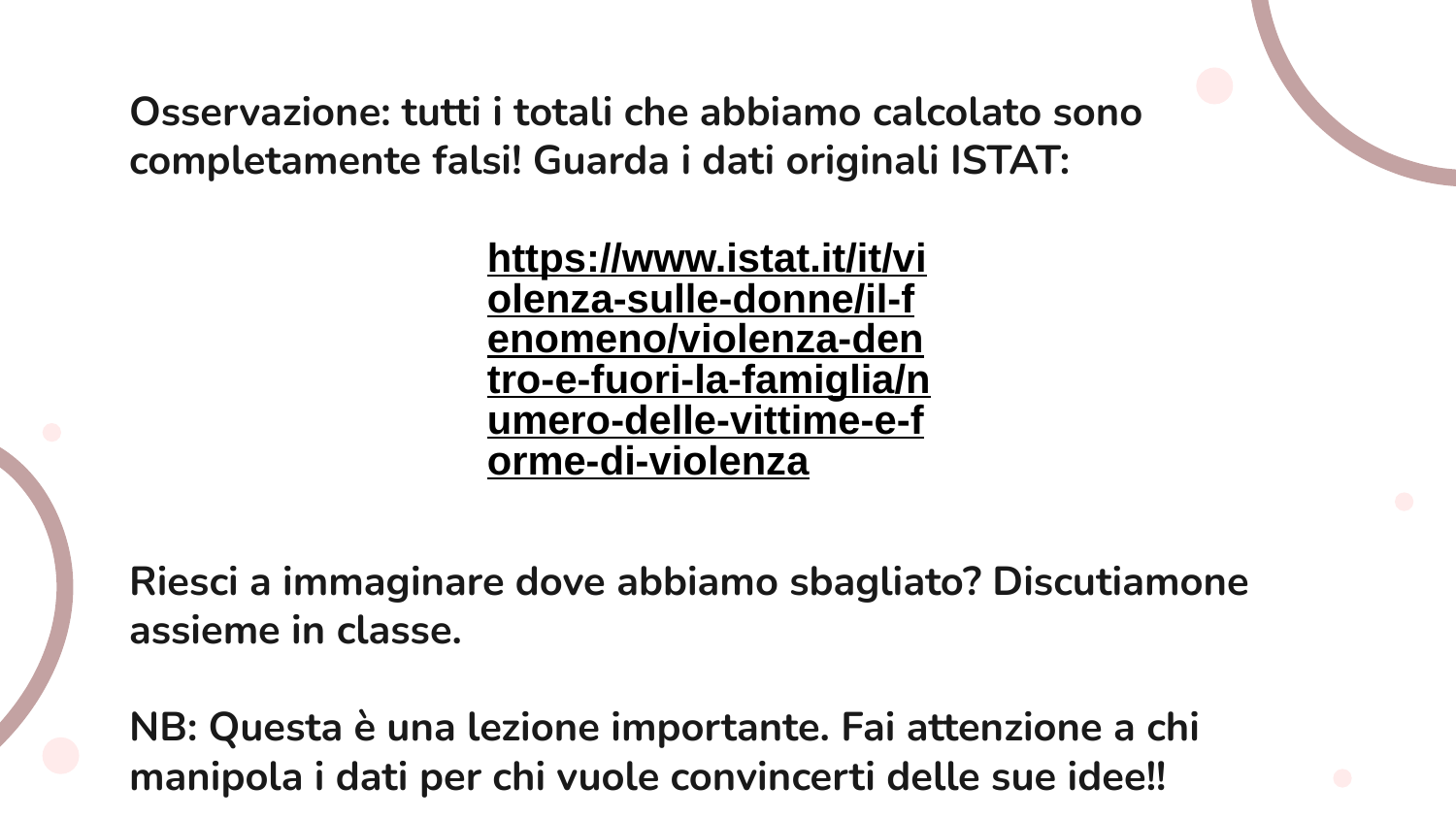

# Osservazione: tutti i totali che abbiamo calcolato sono completamente falsi! Guarda i dati originali ISTAT:
https://www.istat.it/it/violenza-sulle-donne/il-fenomeno/violenza-dentro-e-fuori-la-famiglia/numero-delle-vittime-e-forme-di-violenza
Riesci a immaginare dove abbiamo sbagliato? Discutiamone assieme in classe.

NB: Questa è una lezione importante. Fai attenzione a chi manipola i dati per chi vuole convincerti delle sue idee!!